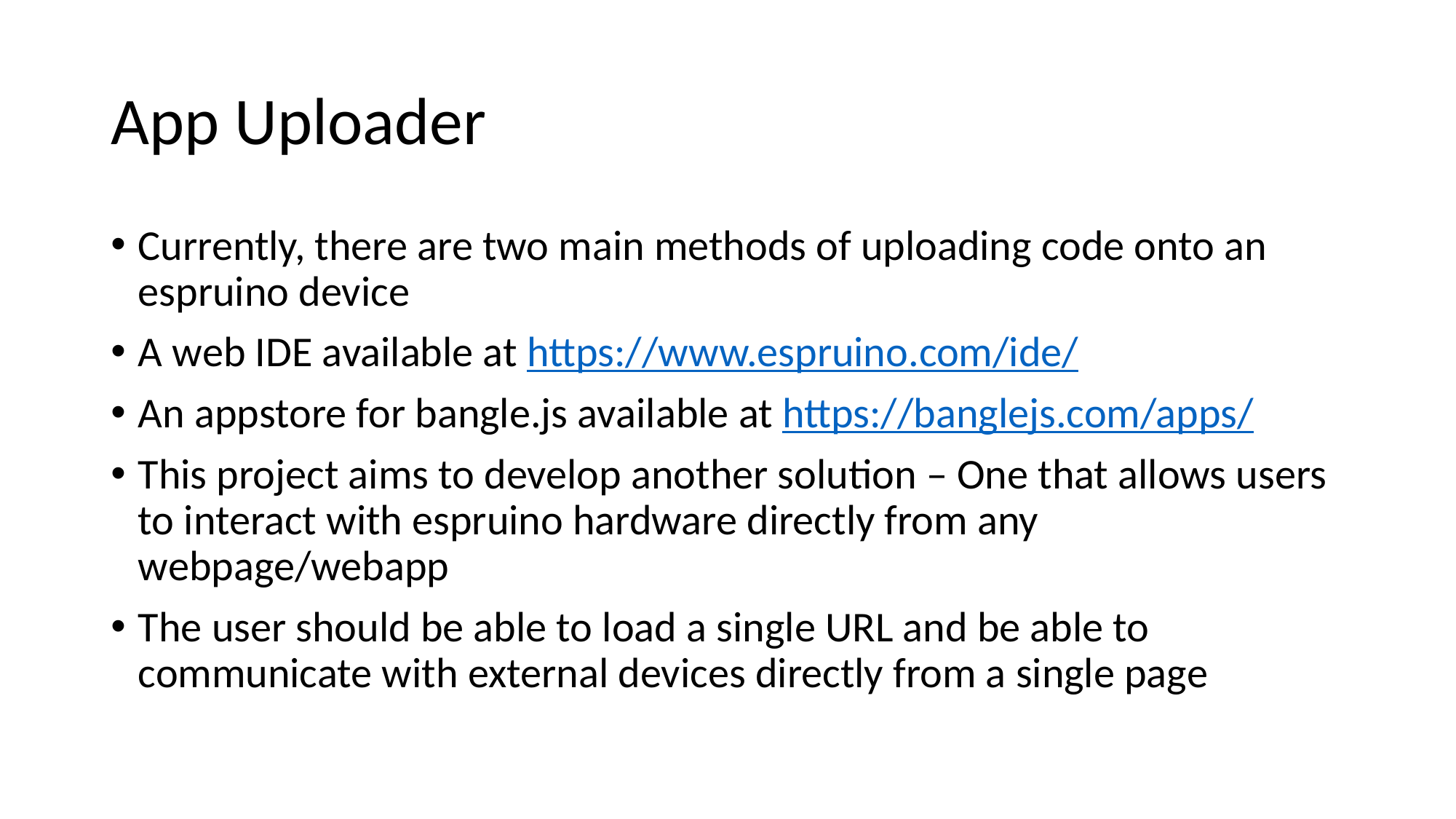

# App Uploader
Currently, there are two main methods of uploading code onto an espruino device
A web IDE available at https://www.espruino.com/ide/
An appstore for bangle.js available at https://banglejs.com/apps/
This project aims to develop another solution – One that allows users to interact with espruino hardware directly from any webpage/webapp
The user should be able to load a single URL and be able to communicate with external devices directly from a single page